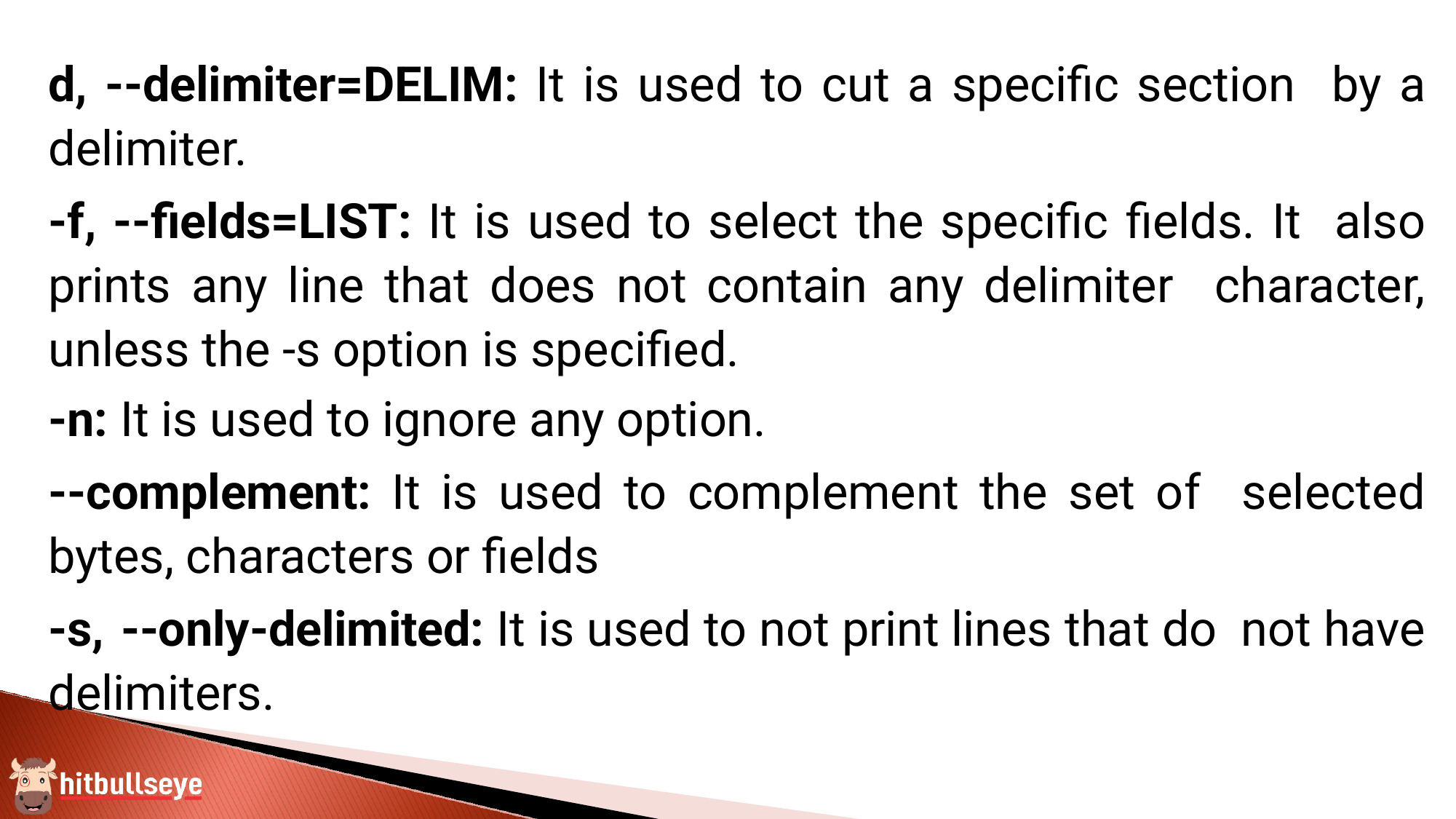

d, --delimiter=DELIM: It is used to cut a specific section  by a delimiter.
-f, --fields=LIST: It is used to select the specific fields. It  also prints any line that does not contain any delimiter  character, unless the -s option is specified.
-n: It is used to ignore any option.
--complement: It is used to complement the set of  selected bytes, characters or fields
-s, --only-delimited: It is used to not print lines that do  not have delimiters.